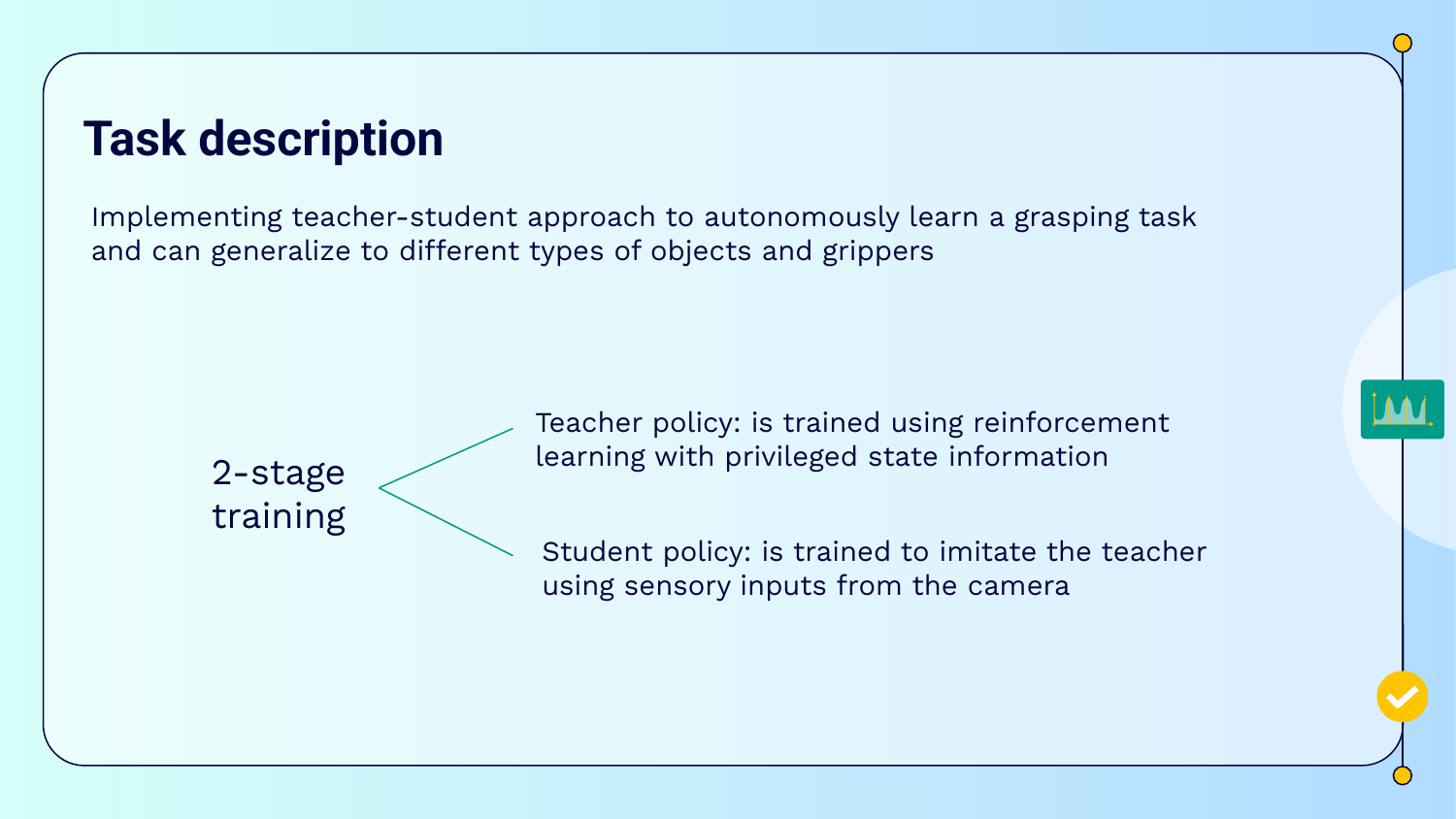

# Task description
Implementing teacher-student approach to autonomously learn a grasping task and can generalize to different types of objects and grippers
Teacher policy: is trained using reinforcement learning with privileged state information
2-stage training
Student policy: is trained to imitate the teacher using sensory inputs from the camera